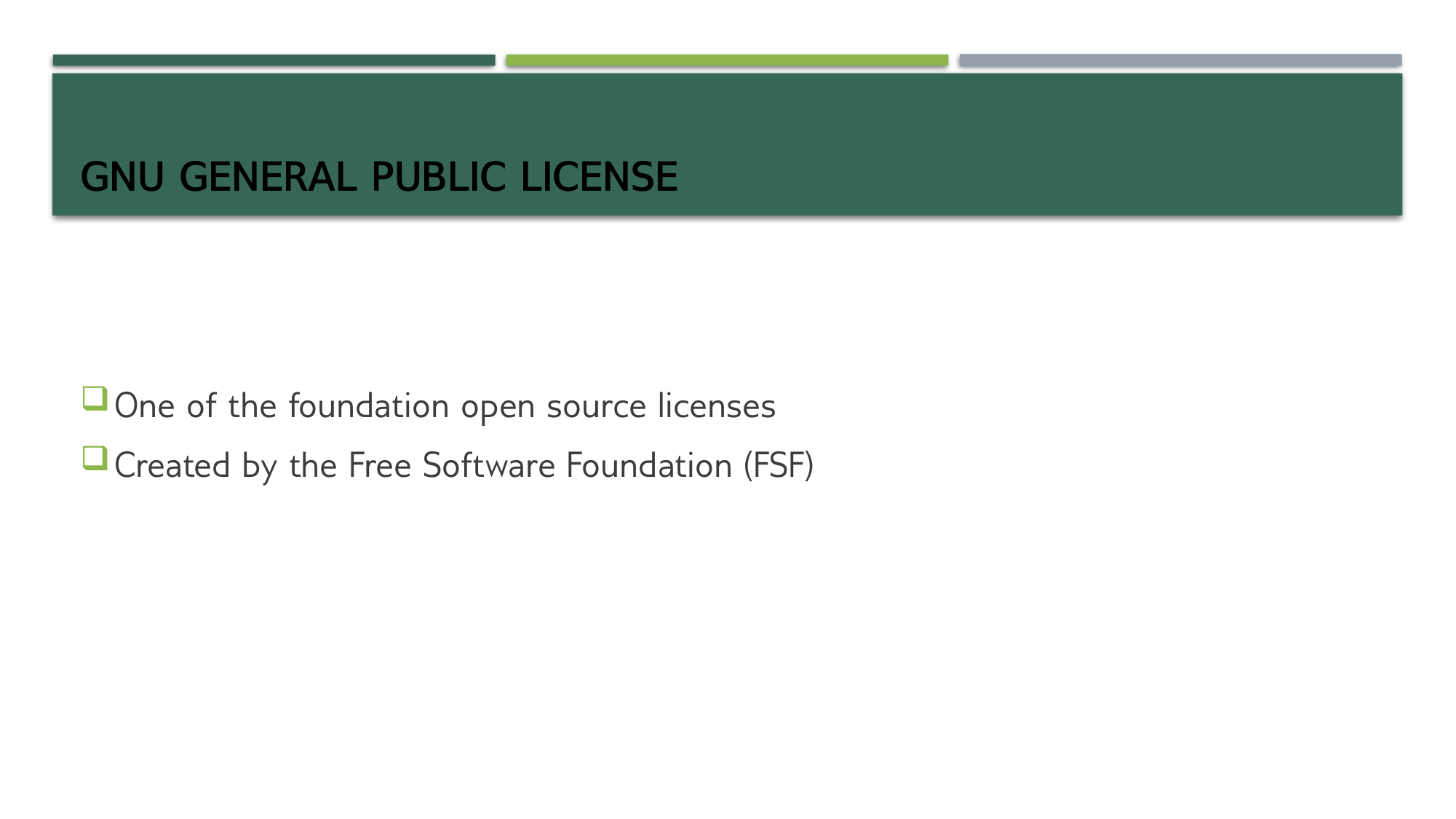

# GNU General Public License
One of the foundation open source licenses
Created by the Free Software Foundation (FSF)